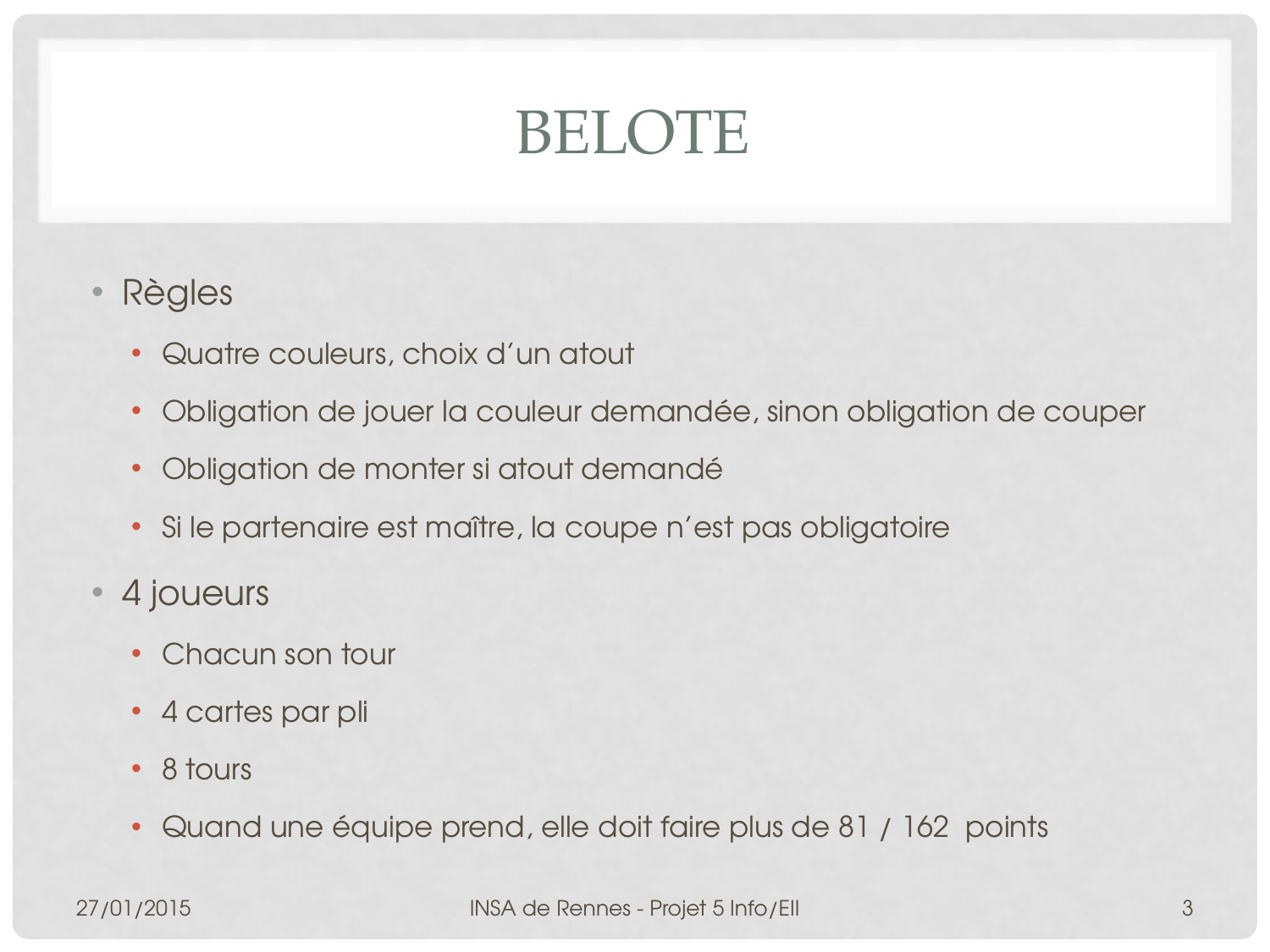

# Belote
Règles
Quatre couleurs, choix d’un atout
Obligation de jouer la couleur demandée, sinon obligation de couper
Obligation de monter si atout demandé
Si le partenaire est maître, la coupe n’est pas obligatoire
4 joueurs
Chacun son tour
4 cartes par pli
8 tours
Quand une équipe prend, elle doit faire plus de 81 / 162  points
27/01/2015
INSA de Rennes - Projet 5 Info/EII
3